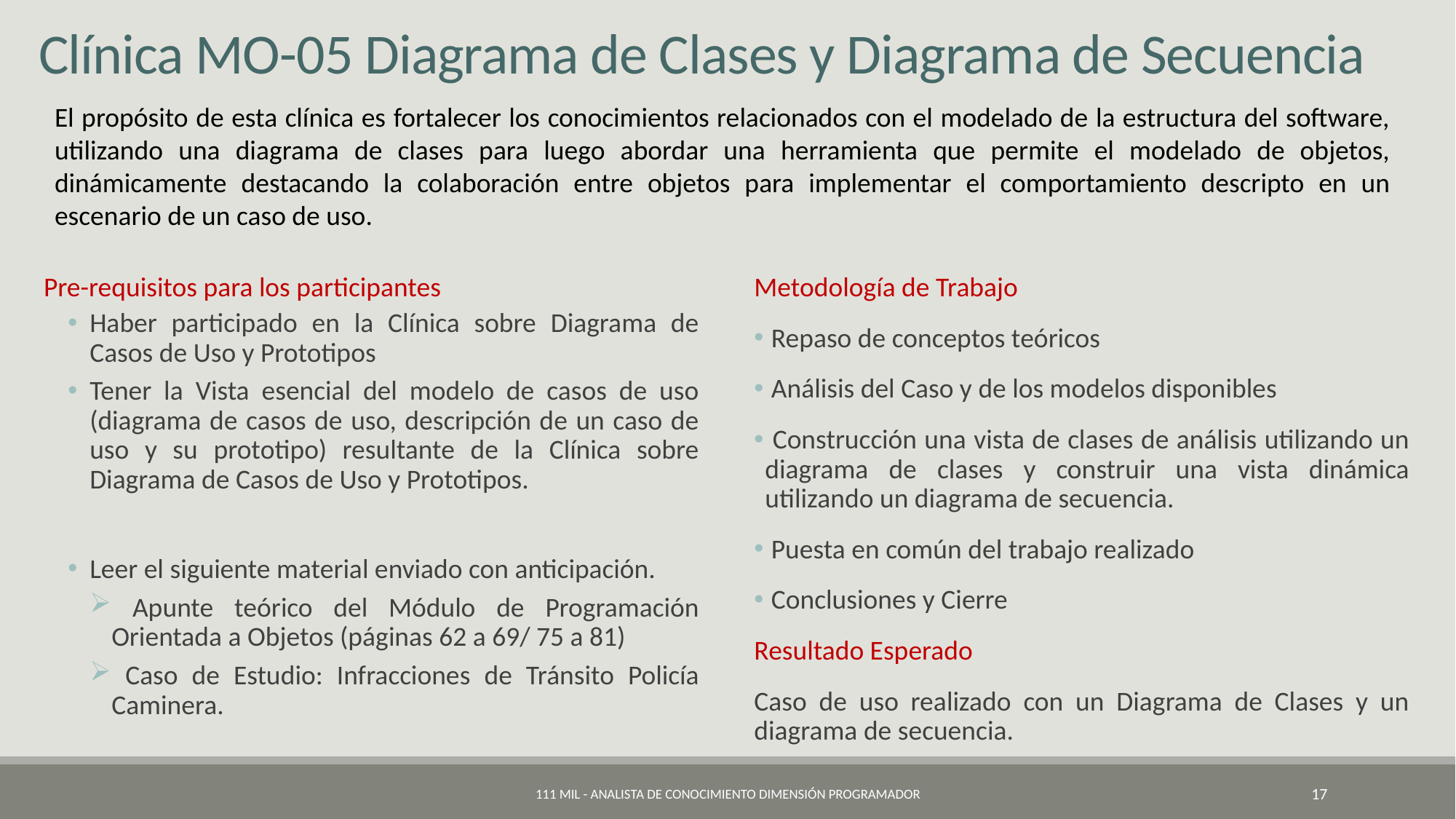

# Clínica MO-05 Diagrama de Clases y Diagrama de Secuencia
El propósito de esta clínica es fortalecer los conocimientos relacionados con el modelado de la estructura del software, utilizando una diagrama de clases para luego abordar una herramienta que permite el modelado de objetos, dinámicamente destacando la colaboración entre objetos para implementar el comportamiento descripto en un escenario de un caso de uso.

Pre-requisitos para los participantes
Haber participado en la Clínica sobre Diagrama de Casos de Uso y Prototipos
Tener la Vista esencial del modelo de casos de uso (diagrama de casos de uso, descripción de un caso de uso y su prototipo) resultante de la Clínica sobre Diagrama de Casos de Uso y Prototipos.

Leer el siguiente material enviado con anticipación.
 Apunte teórico del Módulo de Programación Orientada a Objetos (páginas 62 a 69/ 75 a 81)
 Caso de Estudio: Infracciones de Tránsito Policía Caminera.

Metodología de Trabajo
 Repaso de conceptos teóricos
 Análisis del Caso y de los modelos disponibles
 Construcción una vista de clases de análisis utilizando un diagrama de clases y construir una vista dinámica utilizando un diagrama de secuencia.
 Puesta en común del trabajo realizado
 Conclusiones y Cierre
Resultado Esperado
Caso de uso realizado con un Diagrama de Clases y un diagrama de secuencia.

111 Mil - Analista de Conocimiento Dimensión Programador
17